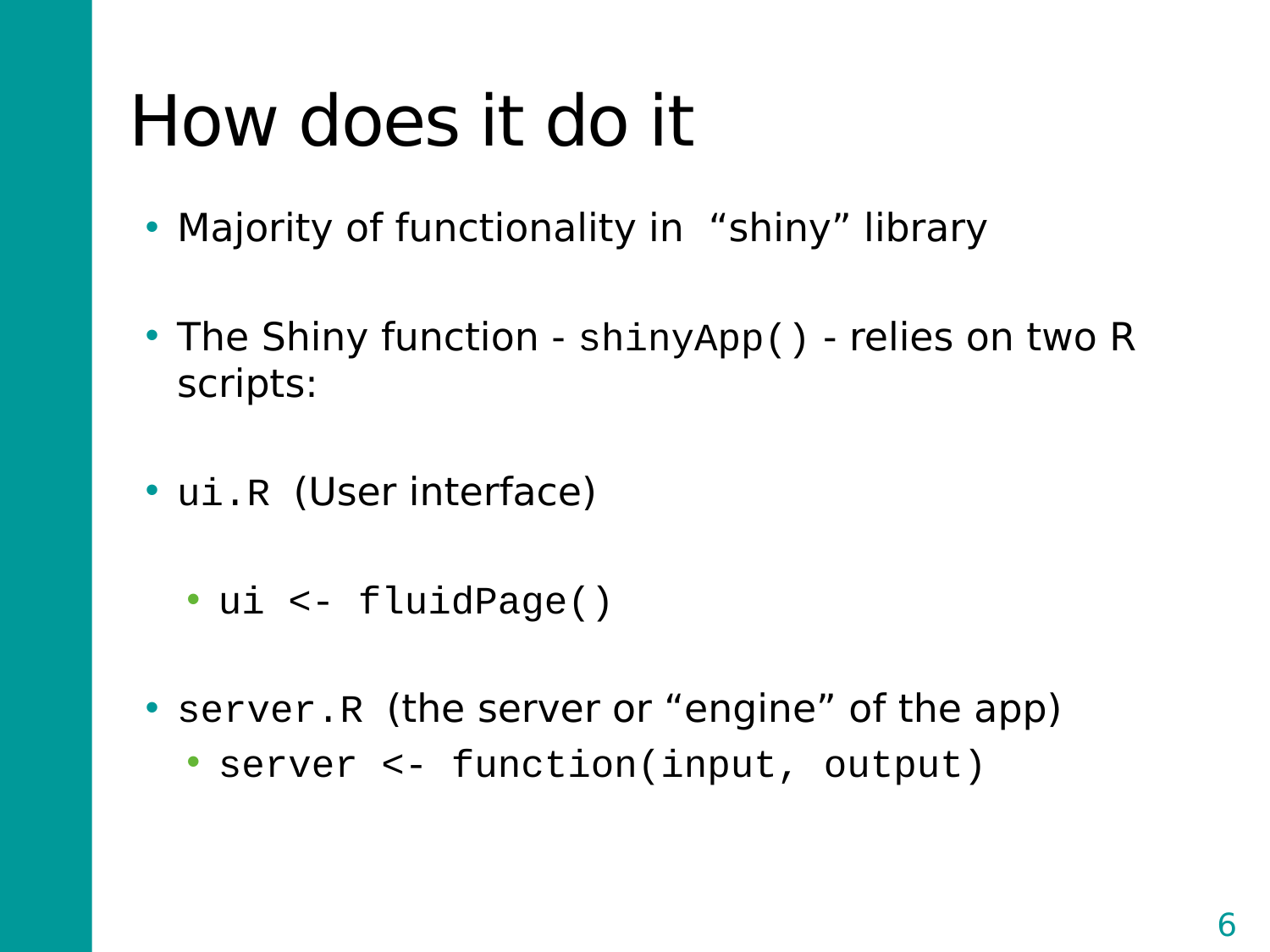

# How does it do it
Majority of functionality in  “shiny” library

The Shiny function - shinyApp() - relies on two R scripts:

ui.R (User interface)

ui <- fluidPage()

server.R (the server or “engine” of the app)
server <- function(input, output)

6